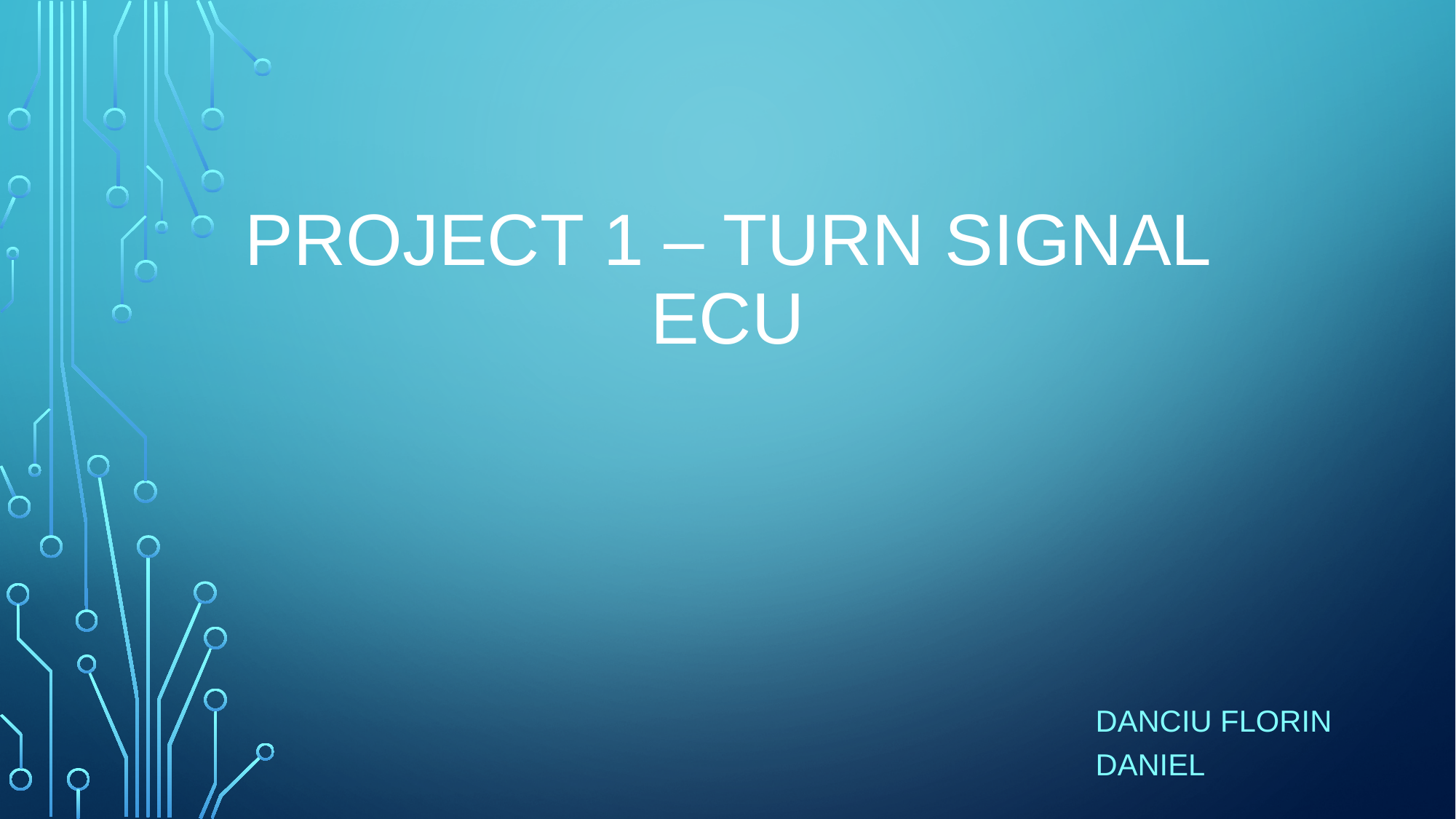

# Project 1 – Turn Signal ECU
Danciu Florin daniel